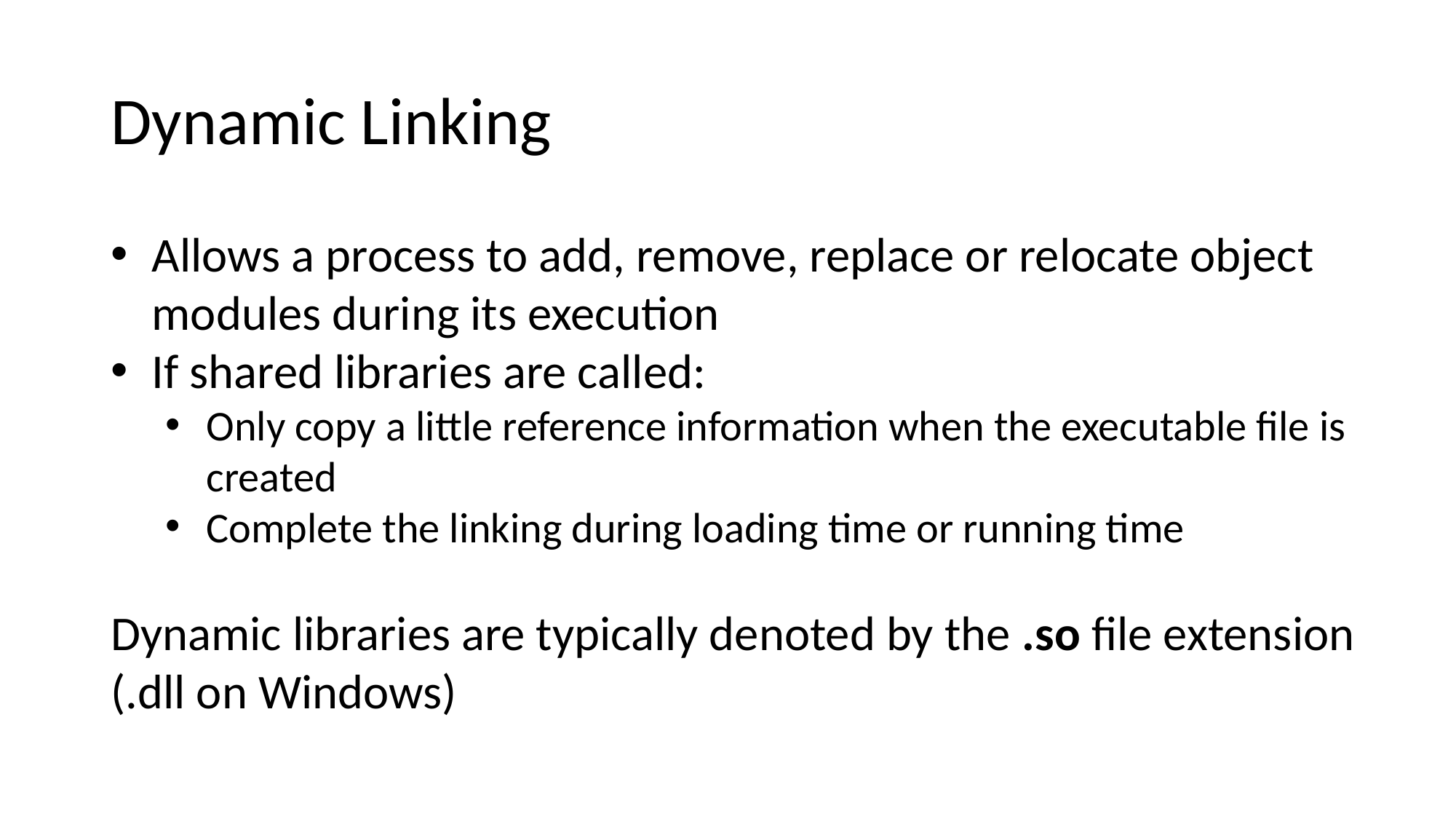

# Dynamic Linking
Allows a process to add, remove, replace or relocate object modules during its execution
If shared libraries are called:
Only copy a little reference information when the executable file is created
Complete the linking during loading time or running time

Dynamic libraries are typically denoted by the .so file extension (.dll on Windows)